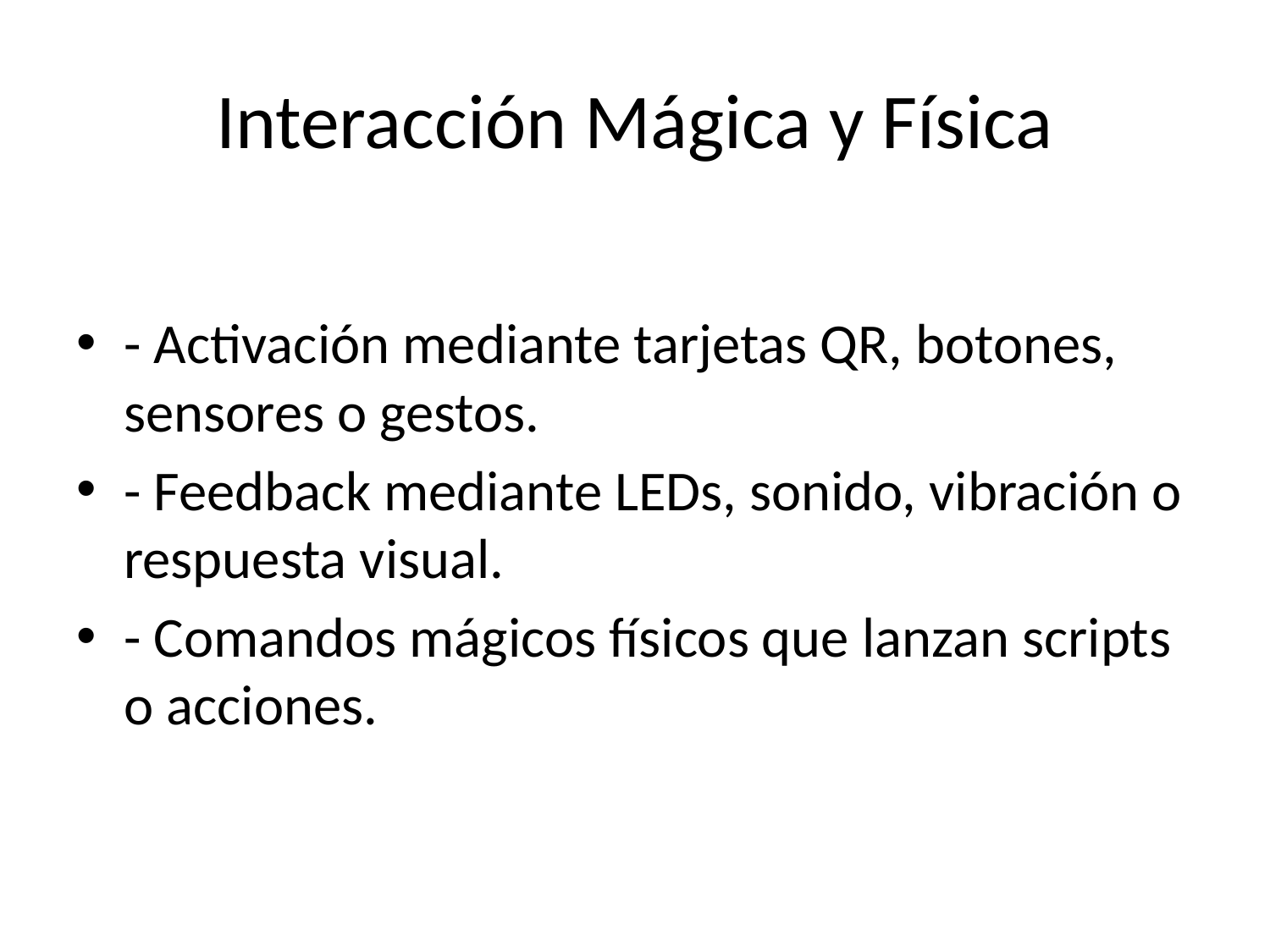

# Interacción Mágica y Física

- Activación mediante tarjetas QR, botones, sensores o gestos.
- Feedback mediante LEDs, sonido, vibración o respuesta visual.
- Comandos mágicos físicos que lanzan scripts o acciones.